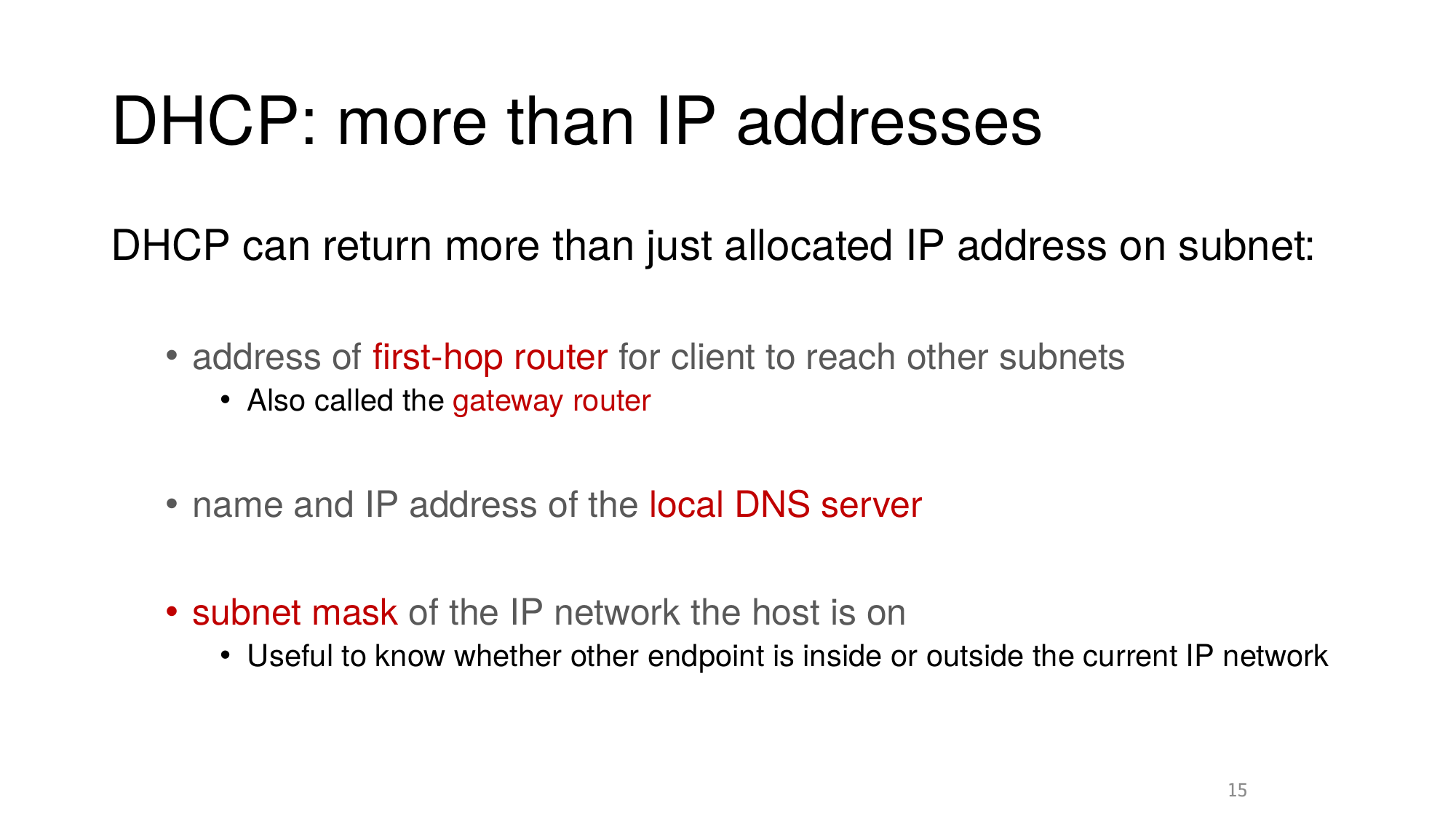

# DHCP: more than IP addresses
DHCP can return more than just allocated IP address on subnet:

address of first-hop router for client to reach other subnets
Also called the gateway router

name and IP address of the local DNS server

subnet mask of the IP network the host is on
Useful to know whether other endpoint is inside or outside the current IP network
15